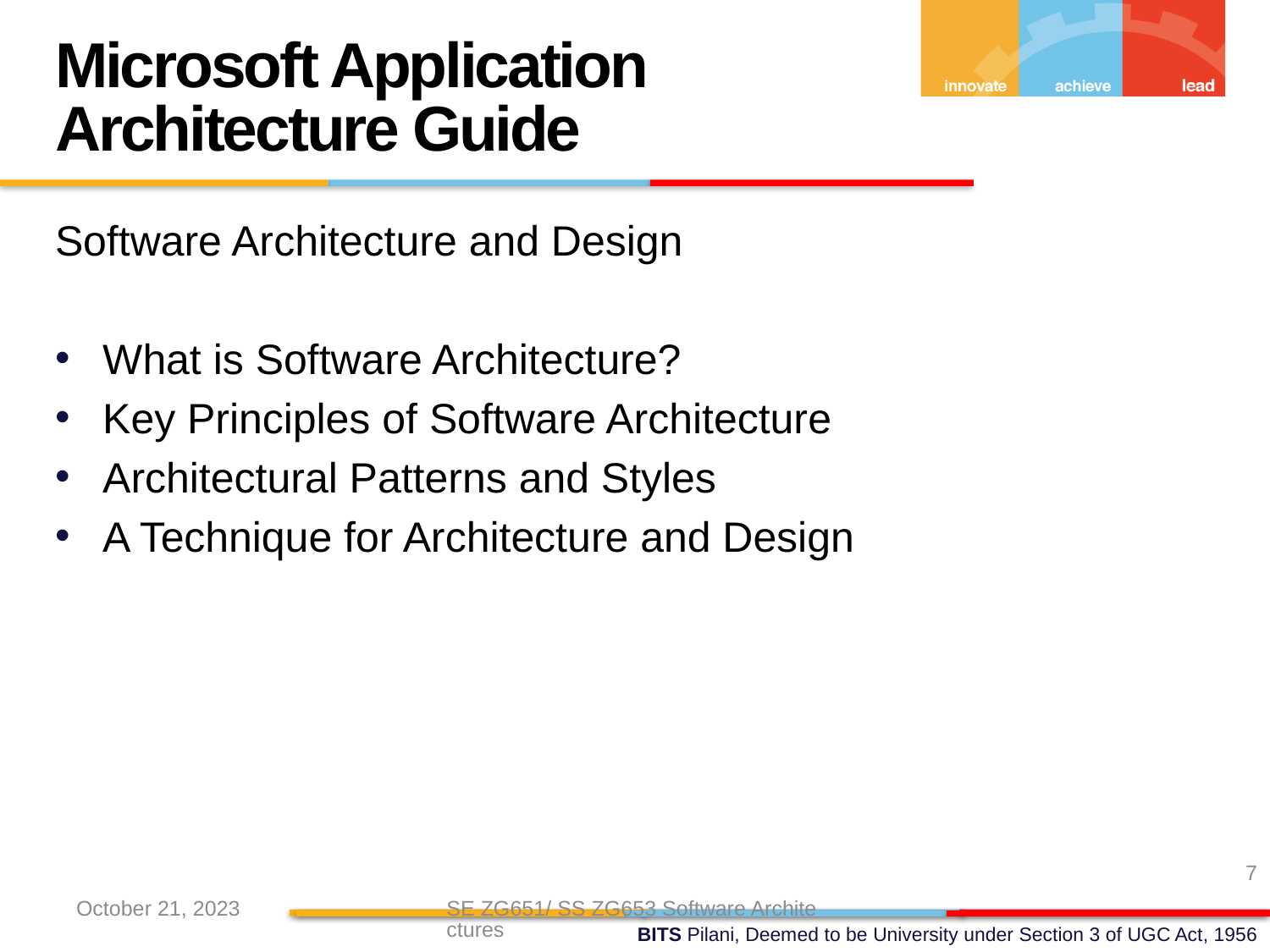

Microsoft Application Architecture Guide
Software Architecture and Design

What is Software Architecture?
Key Principles of Software Architecture
Architectural Patterns and Styles
A Technique for Architecture and Design

7
October 21, 2023
SE ZG651/ SS ZG653 Software Architectures